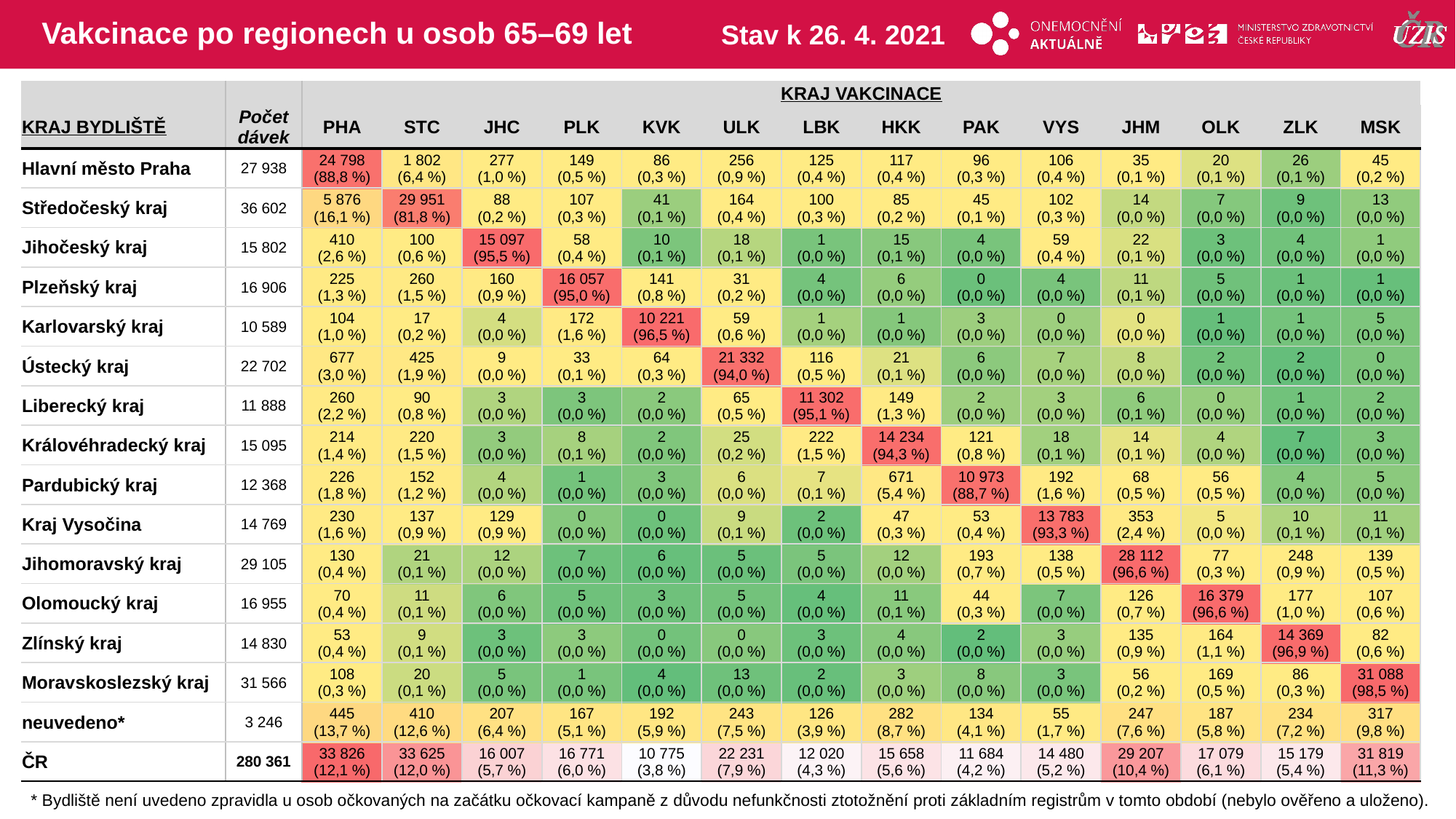

# Vakcinace po regionech u osob 65–69 let
Stav k 26. 4. 2021
|  |  | KRAJ VAKCINACE |  |  |  |  |  |  |  |  |  |  |  |  |  |
| --- | --- | --- | --- | --- | --- | --- | --- | --- | --- | --- | --- | --- | --- | --- | --- |
| KRAJ BYDLIŠTĚ | Počet dávek | PHA | STC | JHC | PLK | KVK | ULK | LBK | HKK | PAK | VYS | JHM | OLK | ZLK | MSK |
| Hlavní město Praha | 27 938 | 24 798 (88,8 %) | 1 802 (6,4 %) | 277 (1,0 %) | 149 (0,5 %) | 86 (0,3 %) | 256 (0,9 %) | 125 (0,4 %) | 117 (0,4 %) | 96 (0,3 %) | 106 (0,4 %) | 35 (0,1 %) | 20 (0,1 %) | 26 (0,1 %) | 45 (0,2 %) |
| Středočeský kraj | 36 602 | 5 876 (16,1 %) | 29 951 (81,8 %) | 88 (0,2 %) | 107 (0,3 %) | 41 (0,1 %) | 164 (0,4 %) | 100 (0,3 %) | 85 (0,2 %) | 45 (0,1 %) | 102 (0,3 %) | 14 (0,0 %) | 7 (0,0 %) | 9 (0,0 %) | 13 (0,0 %) |
| Jihočeský kraj | 15 802 | 410 (2,6 %) | 100 (0,6 %) | 15 097 (95,5 %) | 58 (0,4 %) | 10 (0,1 %) | 18 (0,1 %) | 1 (0,0 %) | 15 (0,1 %) | 4 (0,0 %) | 59 (0,4 %) | 22 (0,1 %) | 3 (0,0 %) | 4 (0,0 %) | 1 (0,0 %) |
| Plzeňský kraj | 16 906 | 225 (1,3 %) | 260 (1,5 %) | 160 (0,9 %) | 16 057 (95,0 %) | 141 (0,8 %) | 31 (0,2 %) | 4 (0,0 %) | 6 (0,0 %) | 0 (0,0 %) | 4 (0,0 %) | 11 (0,1 %) | 5 (0,0 %) | 1 (0,0 %) | 1 (0,0 %) |
| Karlovarský kraj | 10 589 | 104 (1,0 %) | 17 (0,2 %) | 4 (0,0 %) | 172 (1,6 %) | 10 221 (96,5 %) | 59 (0,6 %) | 1 (0,0 %) | 1 (0,0 %) | 3 (0,0 %) | 0 (0,0 %) | 0 (0,0 %) | 1 (0,0 %) | 1 (0,0 %) | 5 (0,0 %) |
| Ústecký kraj | 22 702 | 677 (3,0 %) | 425 (1,9 %) | 9 (0,0 %) | 33 (0,1 %) | 64 (0,3 %) | 21 332 (94,0 %) | 116 (0,5 %) | 21 (0,1 %) | 6 (0,0 %) | 7 (0,0 %) | 8 (0,0 %) | 2 (0,0 %) | 2 (0,0 %) | 0 (0,0 %) |
| Liberecký kraj | 11 888 | 260 (2,2 %) | 90 (0,8 %) | 3 (0,0 %) | 3 (0,0 %) | 2 (0,0 %) | 65 (0,5 %) | 11 302 (95,1 %) | 149 (1,3 %) | 2 (0,0 %) | 3 (0,0 %) | 6 (0,1 %) | 0 (0,0 %) | 1 (0,0 %) | 2 (0,0 %) |
| Královéhradecký kraj | 15 095 | 214 (1,4 %) | 220 (1,5 %) | 3 (0,0 %) | 8 (0,1 %) | 2 (0,0 %) | 25 (0,2 %) | 222 (1,5 %) | 14 234 (94,3 %) | 121 (0,8 %) | 18 (0,1 %) | 14 (0,1 %) | 4 (0,0 %) | 7 (0,0 %) | 3 (0,0 %) |
| Pardubický kraj | 12 368 | 226 (1,8 %) | 152 (1,2 %) | 4 (0,0 %) | 1 (0,0 %) | 3 (0,0 %) | 6 (0,0 %) | 7 (0,1 %) | 671 (5,4 %) | 10 973 (88,7 %) | 192 (1,6 %) | 68 (0,5 %) | 56 (0,5 %) | 4 (0,0 %) | 5 (0,0 %) |
| Kraj Vysočina | 14 769 | 230 (1,6 %) | 137 (0,9 %) | 129 (0,9 %) | 0 (0,0 %) | 0 (0,0 %) | 9 (0,1 %) | 2 (0,0 %) | 47 (0,3 %) | 53 (0,4 %) | 13 783 (93,3 %) | 353 (2,4 %) | 5 (0,0 %) | 10 (0,1 %) | 11 (0,1 %) |
| Jihomoravský kraj | 29 105 | 130 (0,4 %) | 21 (0,1 %) | 12 (0,0 %) | 7 (0,0 %) | 6 (0,0 %) | 5 (0,0 %) | 5 (0,0 %) | 12 (0,0 %) | 193 (0,7 %) | 138 (0,5 %) | 28 112 (96,6 %) | 77 (0,3 %) | 248 (0,9 %) | 139 (0,5 %) |
| Olomoucký kraj | 16 955 | 70 (0,4 %) | 11 (0,1 %) | 6 (0,0 %) | 5 (0,0 %) | 3 (0,0 %) | 5 (0,0 %) | 4 (0,0 %) | 11 (0,1 %) | 44 (0,3 %) | 7 (0,0 %) | 126 (0,7 %) | 16 379 (96,6 %) | 177 (1,0 %) | 107 (0,6 %) |
| Zlínský kraj | 14 830 | 53 (0,4 %) | 9 (0,1 %) | 3 (0,0 %) | 3 (0,0 %) | 0 (0,0 %) | 0 (0,0 %) | 3 (0,0 %) | 4 (0,0 %) | 2 (0,0 %) | 3 (0,0 %) | 135 (0,9 %) | 164 (1,1 %) | 14 369 (96,9 %) | 82 (0,6 %) |
| Moravskoslezský kraj | 31 566 | 108 (0,3 %) | 20 (0,1 %) | 5 (0,0 %) | 1 (0,0 %) | 4 (0,0 %) | 13 (0,0 %) | 2 (0,0 %) | 3 (0,0 %) | 8 (0,0 %) | 3 (0,0 %) | 56 (0,2 %) | 169 (0,5 %) | 86 (0,3 %) | 31 088 (98,5 %) |
| neuvedeno\* | 3 246 | 445 (13,7 %) | 410 (12,6 %) | 207 (6,4 %) | 167 (5,1 %) | 192 (5,9 %) | 243 (7,5 %) | 126 (3,9 %) | 282 (8,7 %) | 134 (4,1 %) | 55 (1,7 %) | 247 (7,6 %) | 187 (5,8 %) | 234 (7,2 %) | 317 (9,8 %) |
| ČR | 280 361 | 33 826 (12,1 %) | 33 625 (12,0 %) | 16 007 (5,7 %) | 16 771 (6,0 %) | 10 775 (3,8 %) | 22 231 (7,9 %) | 12 020 (4,3 %) | 15 658 (5,6 %) | 11 684 (4,2 %) | 14 480 (5,2 %) | 29 207 (10,4 %) | 17 079 (6,1 %) | 15 179 (5,4 %) | 31 819 (11,3 %) |
|  |  |  |  |  |  |  |  |  |  |  |  |  |  |
| --- | --- | --- | --- | --- | --- | --- | --- | --- | --- | --- | --- | --- | --- |
|  |  |  |  |  |  |  |  |  |  |  |  |  |  |
|  |  |  |  |  |  |  |  |  |  |  |  |  |  |
|  |  |  |  |  |  |  |  |  |  |  |  |  |  |
|  |  |  |  |  |  |  |  |  |  |  |  |  |  |
|  |  |  |  |  |  |  |  |  |  |  |  |  |  |
|  |  |  |  |  |  |  |  |  |  |  |  |  |  |
|  |  |  |  |  |  |  |  |  |  |  |  |  |  |
|  |  |  |  |  |  |  |  |  |  |  |  |  |  |
|  |  |  |  |  |  |  |  |  |  |  |  |  |  |
|  |  |  |  |  |  |  |  |  |  |  |  |  |  |
|  |  |  |  |  |  |  |  |  |  |  |  |  |  |
|  |  |  |  |  |  |  |  |  |  |  |  |  |  |
|  |  |  |  |  |  |  |  |  |  |  |  |  |  |
|  |  |  |  |  |  |  |  |  |  |  |  |  |  |
|  |  |  |  |  |  |  |  |  |  |  |  |  |  |
* Bydliště není uvedeno zpravidla u osob očkovaných na začátku očkovací kampaně z důvodu nefunkčnosti ztotožnění proti základním registrům v tomto období (nebylo ověřeno a uloženo).